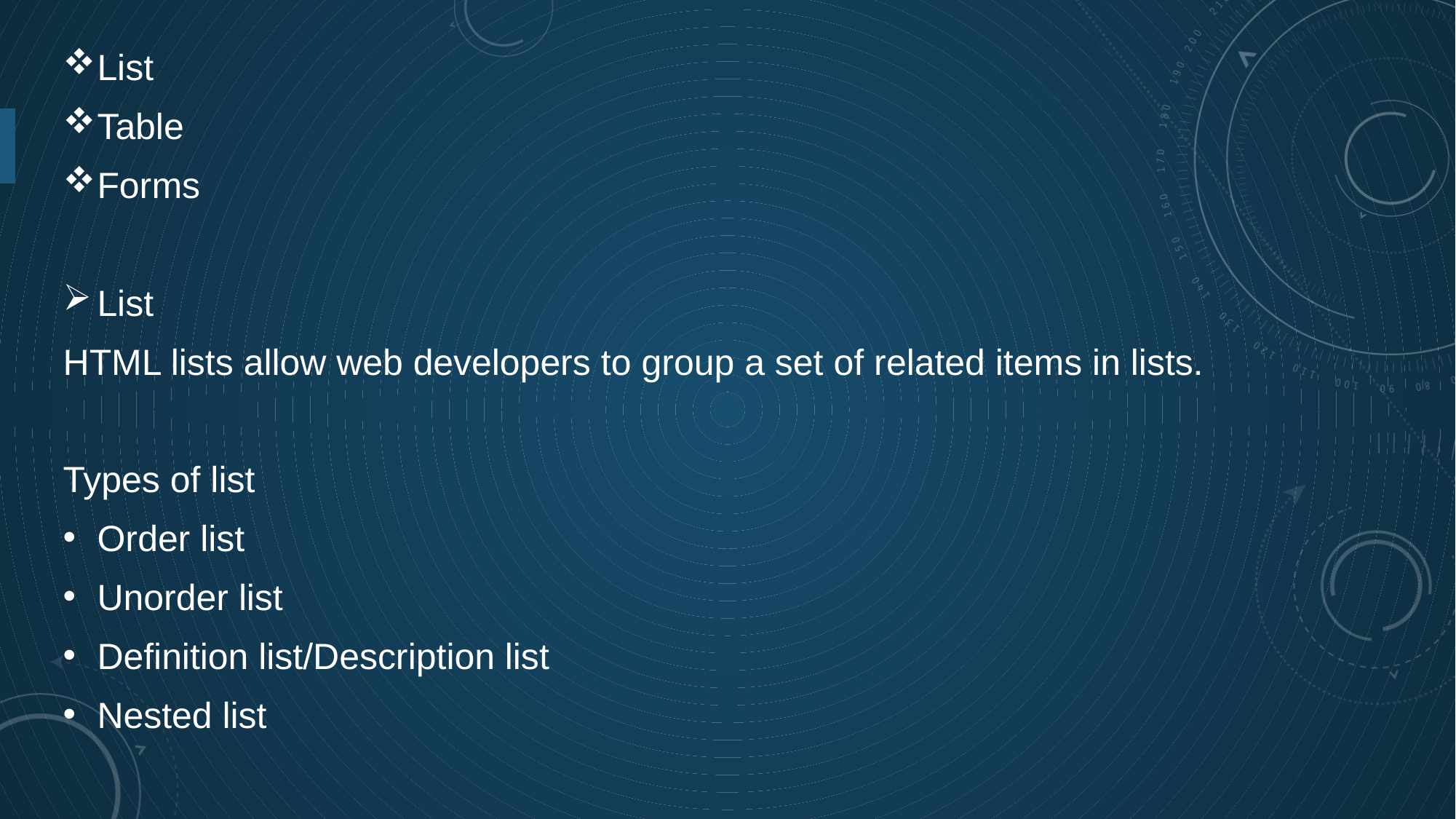

List
Table
Forms

List
HTML lists allow web developers to group a set of related items in lists.

Types of list
Order list
Unorder list
Definition list/Description list
Nested list